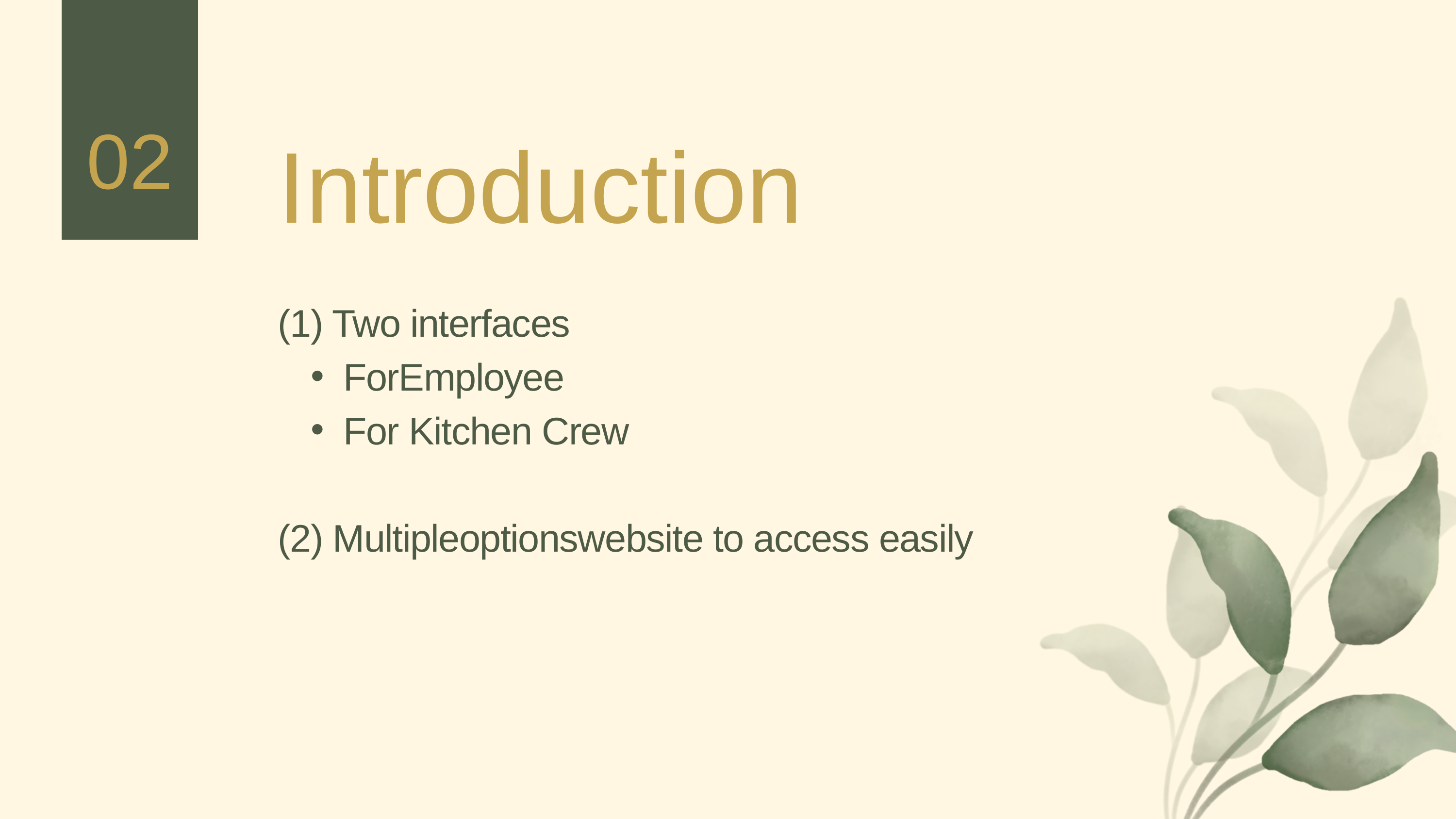

02
Introduction
(1) Two interfaces
ForEmployee
For Kitchen Crew

(2) Multipleoptionswebsite to access easily